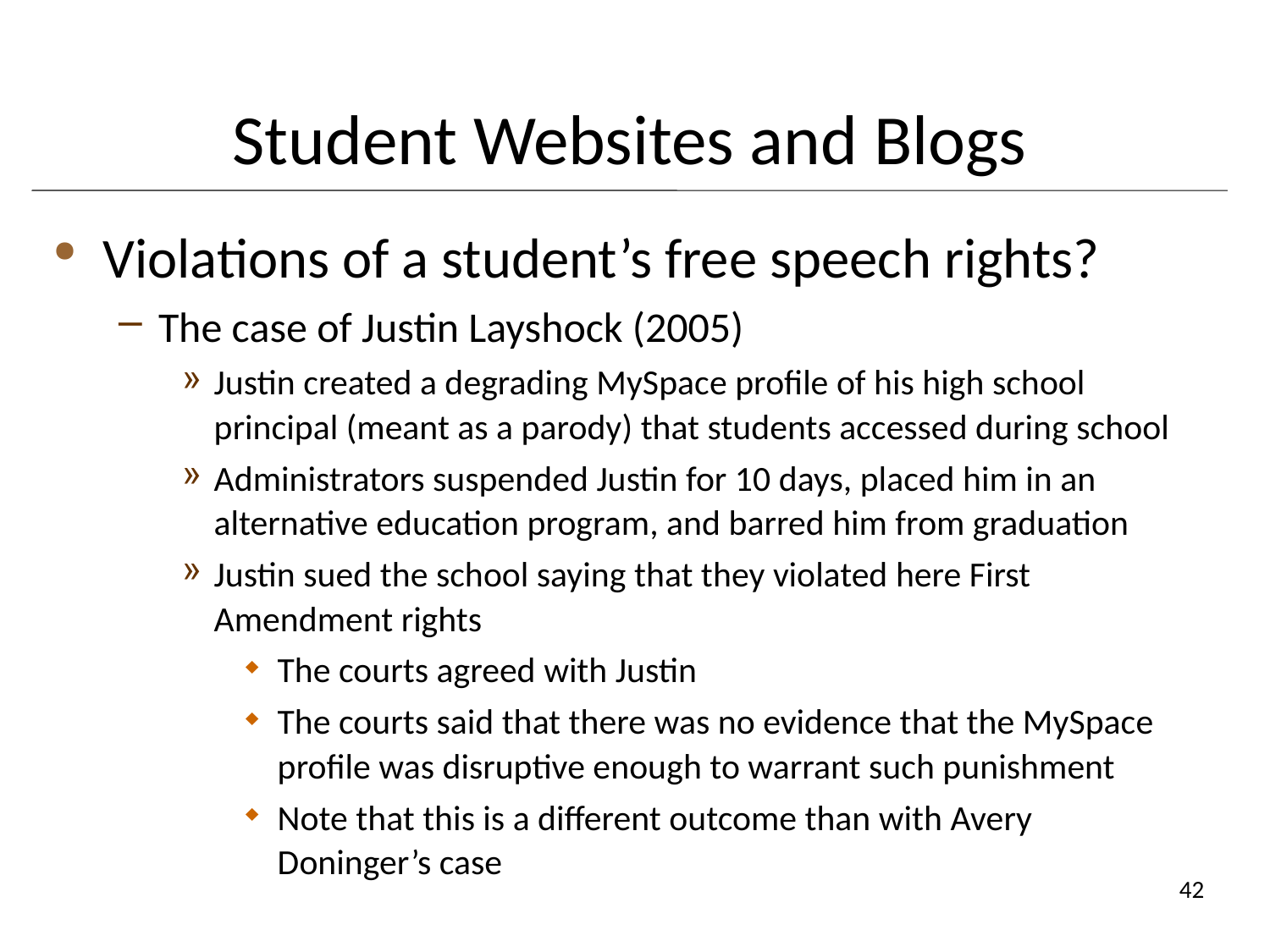

# Student Websites and Blogs
Violations of a student’s free speech rights?
The case of Justin Layshock (2005)
Justin created a degrading MySpace profile of his high school principal (meant as a parody) that students accessed during school
Administrators suspended Justin for 10 days, placed him in an alternative education program, and barred him from graduation
Justin sued the school saying that they violated here First Amendment rights
The courts agreed with Justin
The courts said that there was no evidence that the MySpace profile was disruptive enough to warrant such punishment
Note that this is a different outcome than with Avery Doninger’s case
42